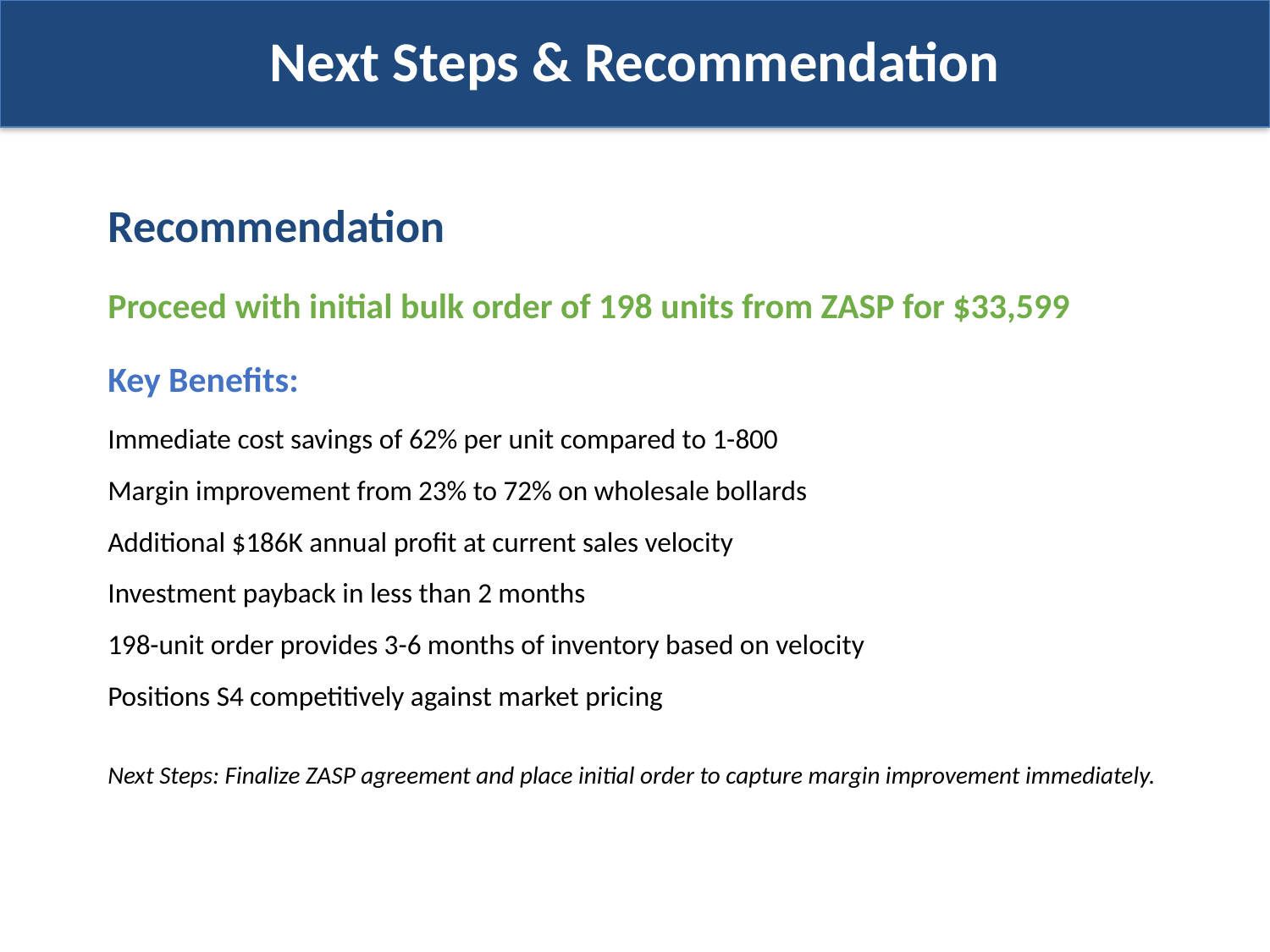

Next Steps & Recommendation
Recommendation
Proceed with initial bulk order of 198 units from ZASP for $33,599
Key Benefits:
Immediate cost savings of 62% per unit compared to 1-800
Margin improvement from 23% to 72% on wholesale bollards
Additional $186K annual profit at current sales velocity
Investment payback in less than 2 months
198-unit order provides 3-6 months of inventory based on velocity
Positions S4 competitively against market pricing
Next Steps: Finalize ZASP agreement and place initial order to capture margin improvement immediately.